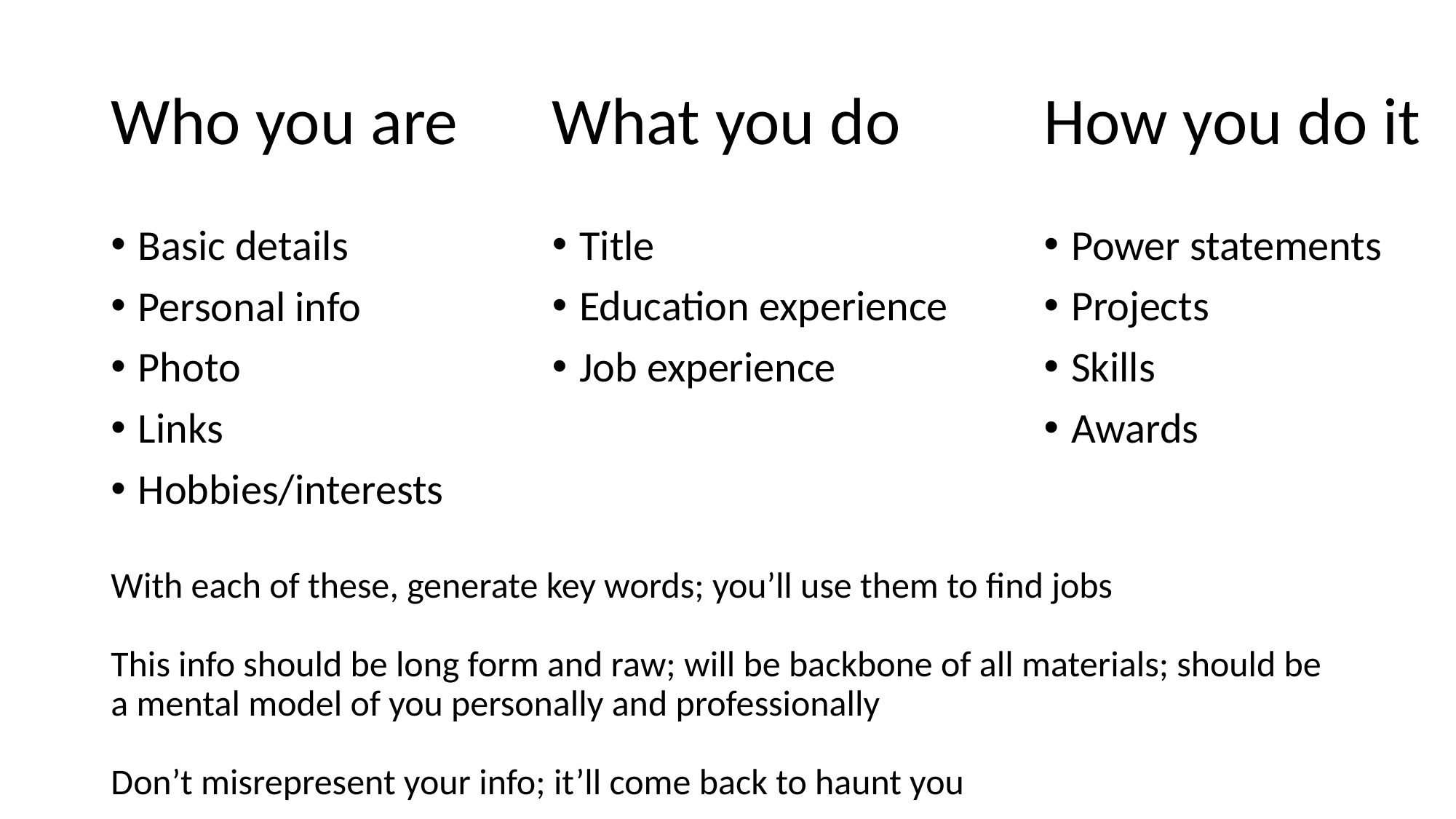

# Who you are
What you do
How you do it
Basic details
Personal info
Photo
Links
Hobbies/interests
Title
Education experience
Job experience
Power statements
Projects
Skills
Awards
With each of these, generate key words; you’ll use them to find jobs

This info should be long form and raw; will be backbone of all materials; should be a mental model of you personally and professionally

Don’t misrepresent your info; it’ll come back to haunt you